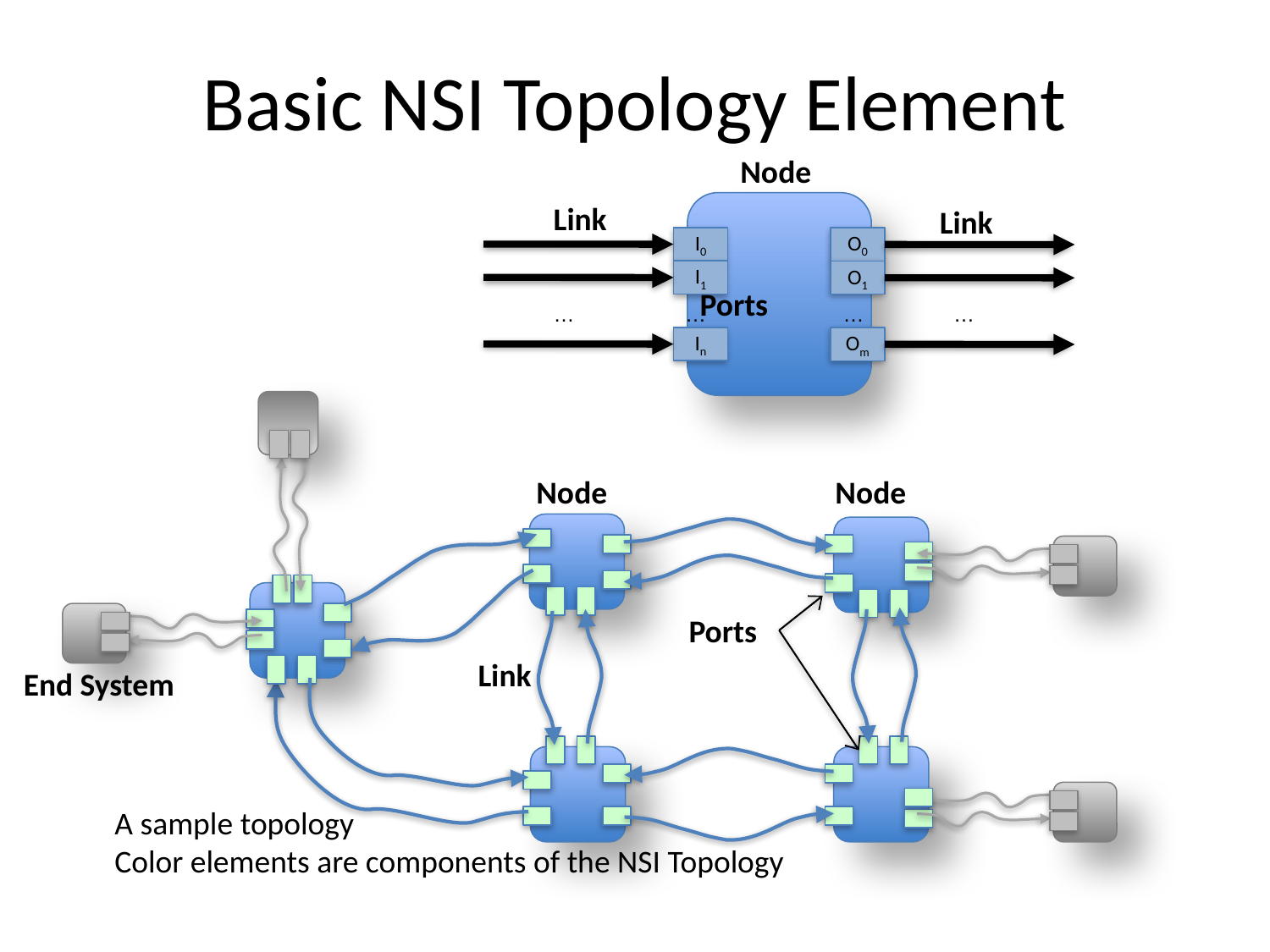

# Basic NSI Topology Element
Node

Link
Link
I0
O0
I1
O1
Ports
…
…
…
…
In
Om
Node
Node

Ports

Link

End System
A sample topology
Color elements are components of the NSI Topology